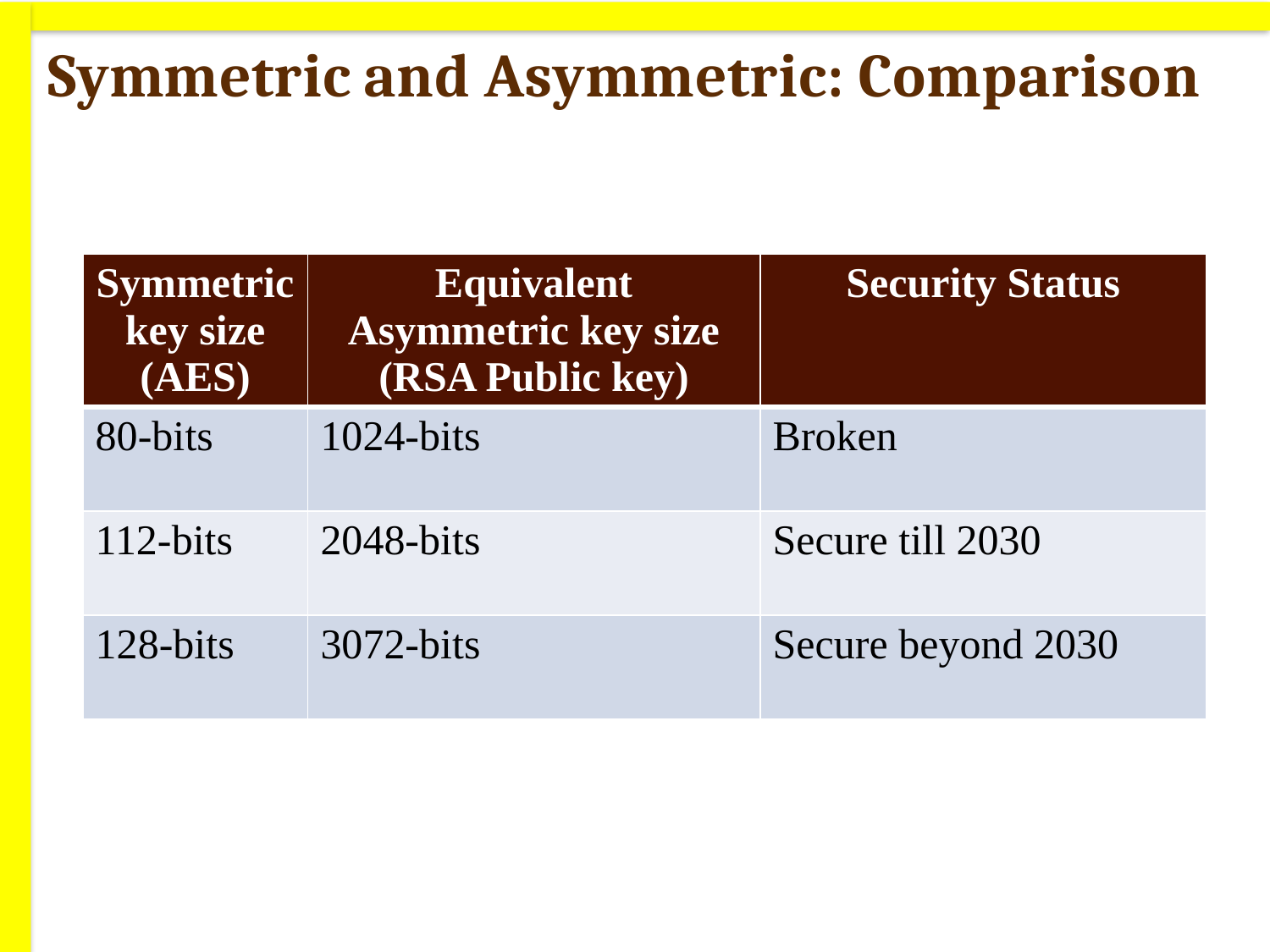

# Symmetric and Asymmetric: Comparison

| Symmetric key size (AES) | Equivalent Asymmetric key size (RSA Public key) | Security Status |
| --- | --- | --- |
| 80-bits | 1024-bits | Broken |
| 112-bits | 2048-bits | Secure till 2030 |
| 128-bits | 3072-bits | Secure beyond 2030 |